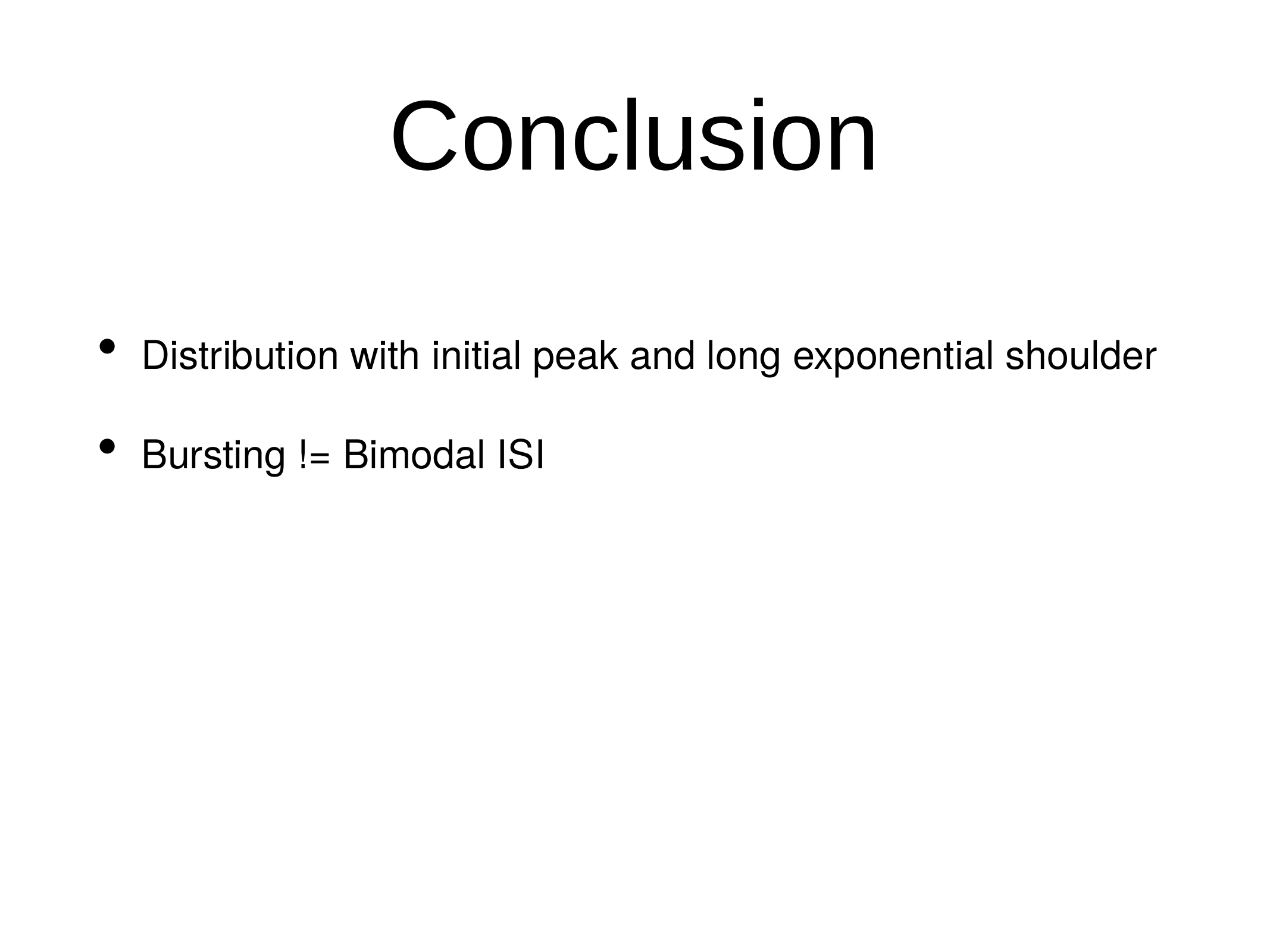

# Conclusion
Distribution with initial peak and long exponential shoulder
Bursting != Bimodal ISI